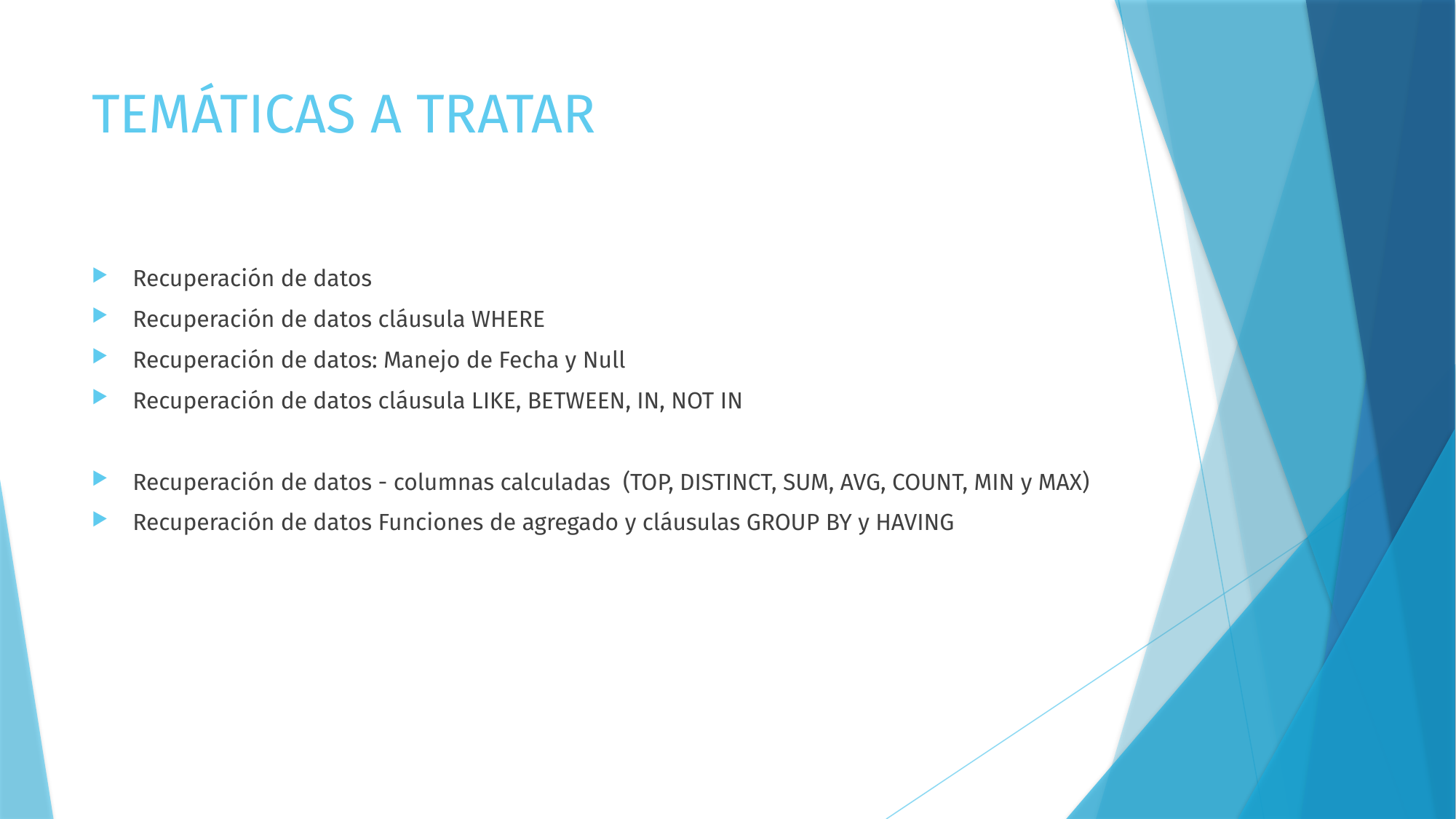

# TEMÁTICAS A TRATAR
Recuperación de datos
Recuperación de datos cláusula WHERE
Recuperación de datos: Manejo de Fecha y Null
Recuperación de datos cláusula LIKE, BETWEEN, IN, NOT IN

Recuperación de datos - columnas calculadas  (TOP, DISTINCT, SUM, AVG, COUNT, MIN y MAX)
Recuperación de datos Funciones de agregado y cláusulas GROUP BY y HAVING